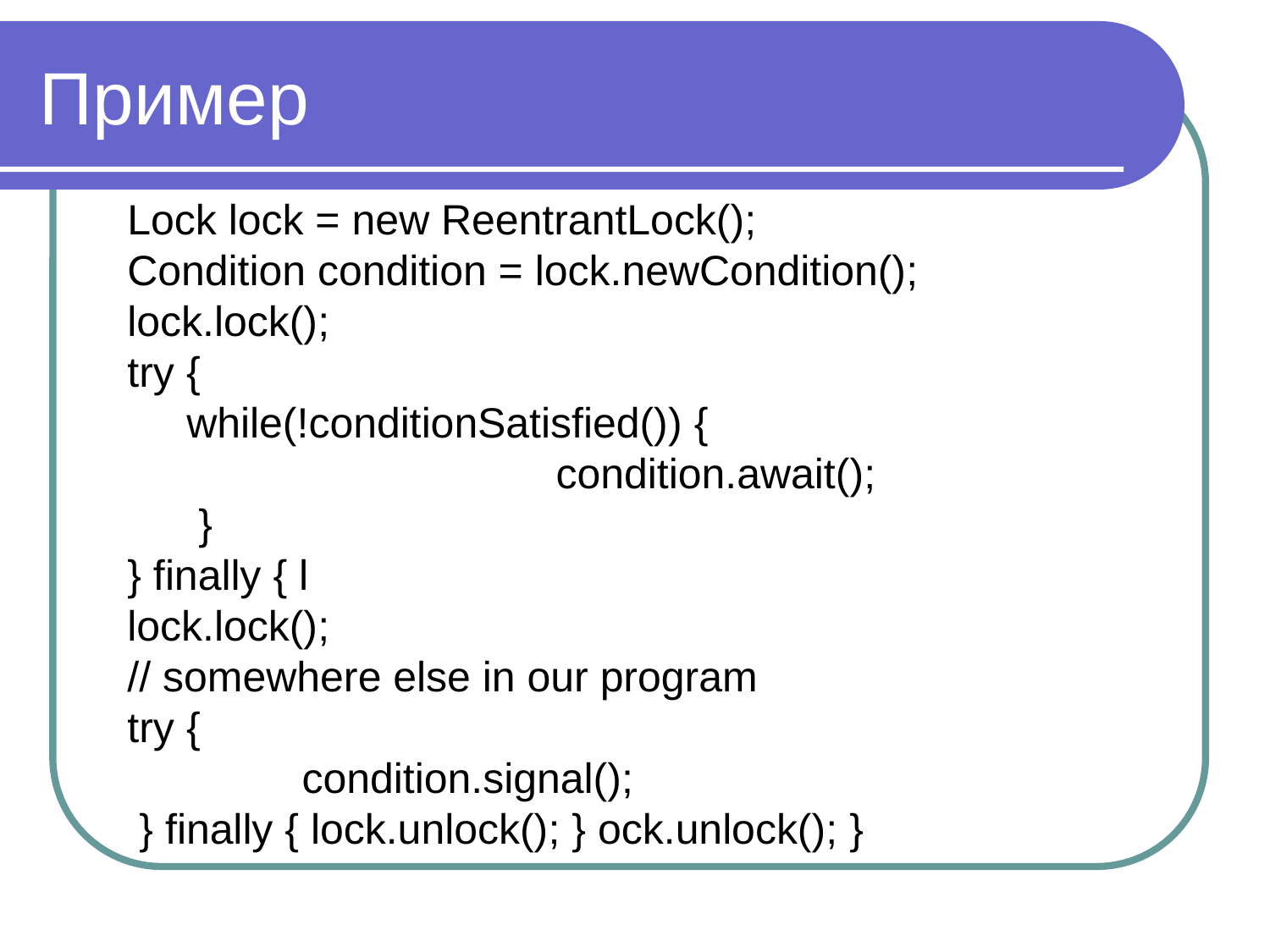

# Пример
Lock lock = new ReentrantLock();
Condition condition = lock.newCondition();
lock.lock();
try {
     while(!conditionSatisfied()) {
				condition.await();
      }
} finally { l
lock.lock();
// somewhere else in our program
try {
		condition.signal();
 } finally { lock.unlock(); } ock.unlock(); }